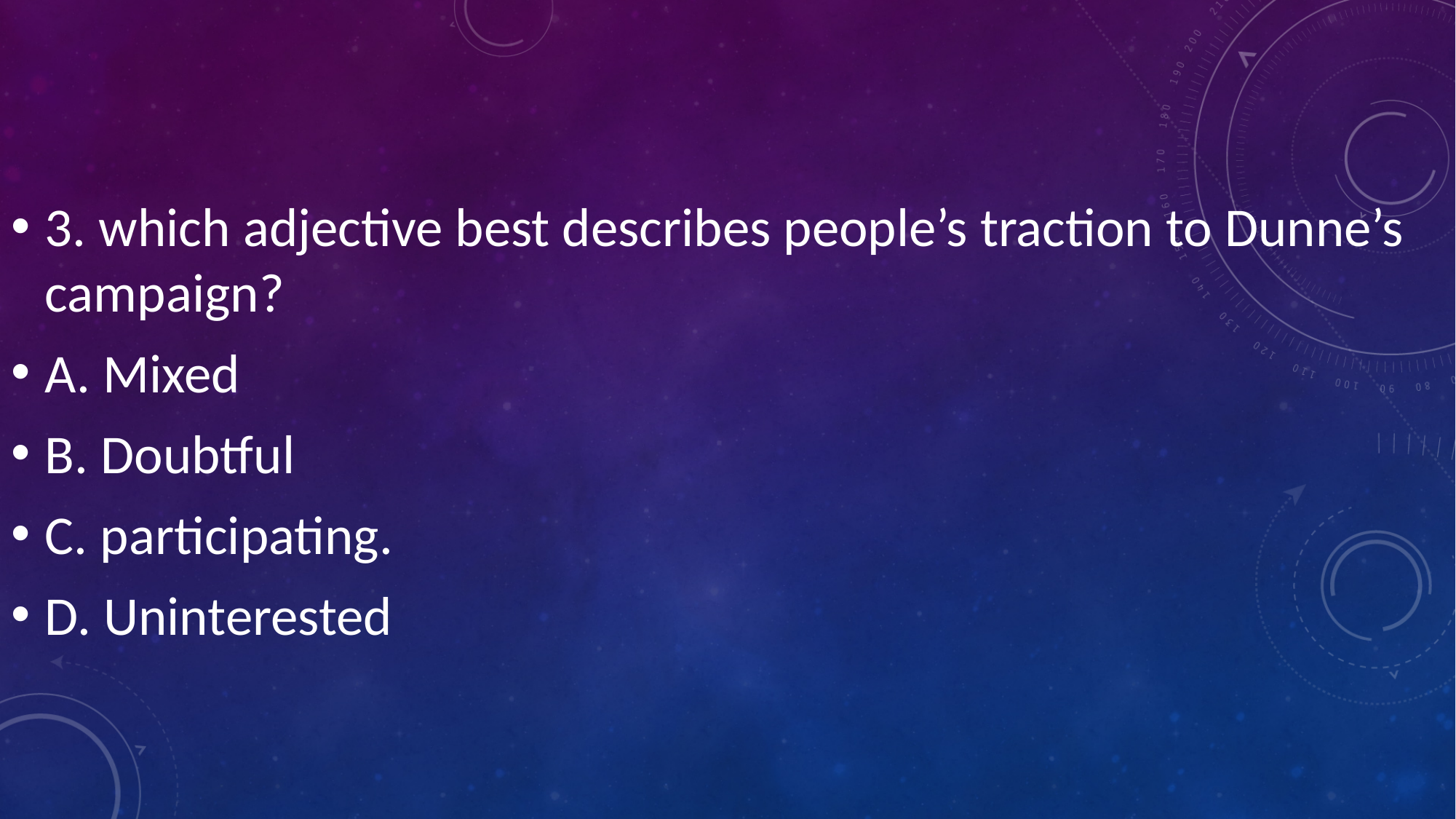

3. which adjective best describes people’s traction to Dunne’s campaign?
A. Mixed
B. Doubtful
C. participating.
D. Uninterested